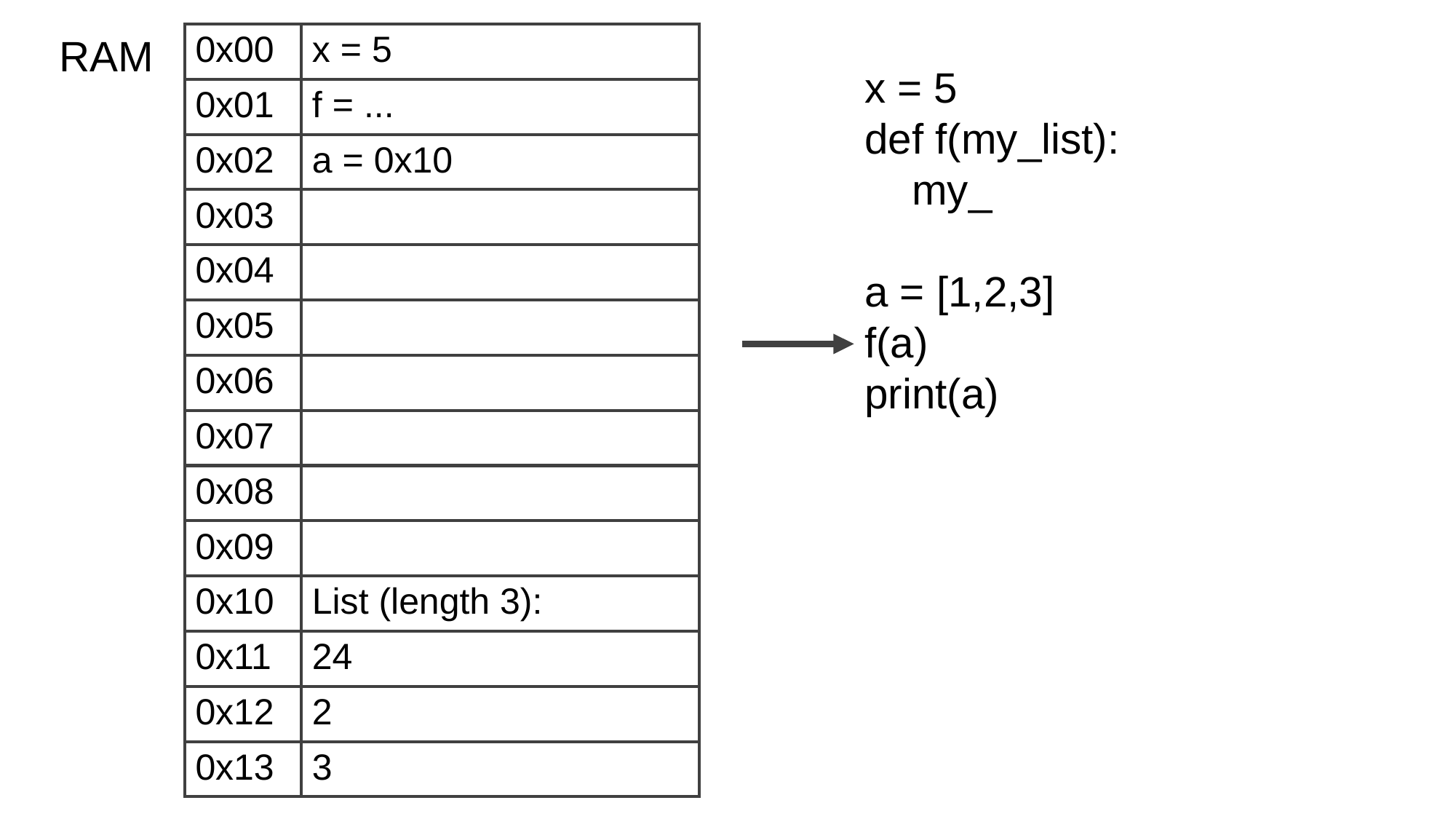

RAM
| 0x00 | x = 5 |
| --- | --- |
| 0x01 | f = ... |
| 0x02 | a = 0x10 |
| 0x03 |  |
| 0x04 |  |
| 0x05 |  |
| 0x06 |  |
| 0x07 |  |
| 0x08 |  |
| 0x09 |  |
| 0x10 | List (length 3): |
| 0x11 | 24 |
| 0x12 | 2 |
| 0x13 | 3 |
x = 5
def f(my_list):
    my_

a = [1,2,3]
f(a)
print(a)